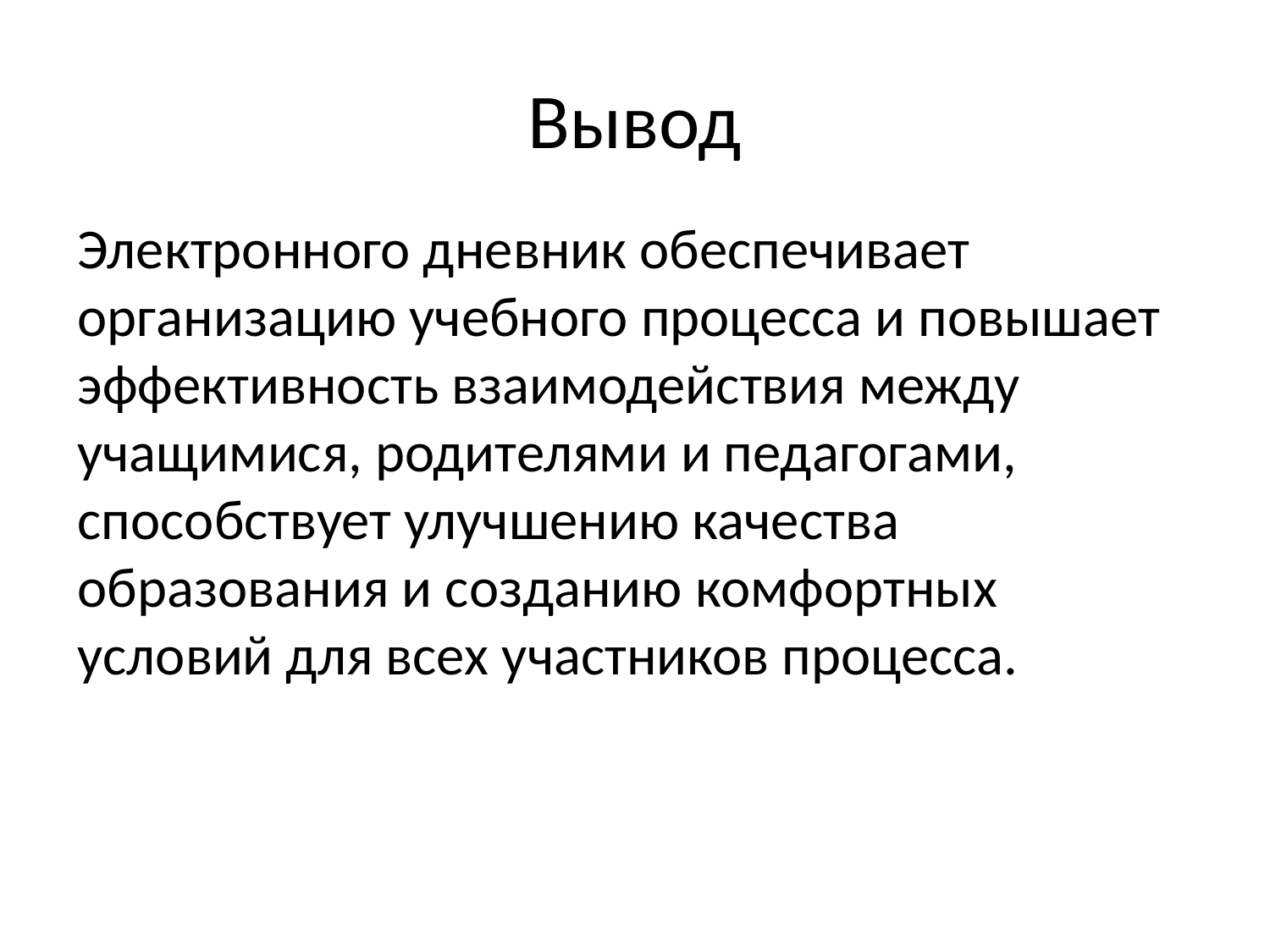

# Вывод
Электронного дневник обеспечивает организацию учебного процесса и повышает эффективность взаимодействия между учащимися, родителями и педагогами, способствует улучшению качества образования и созданию комфортных условий для всех участников процесса.